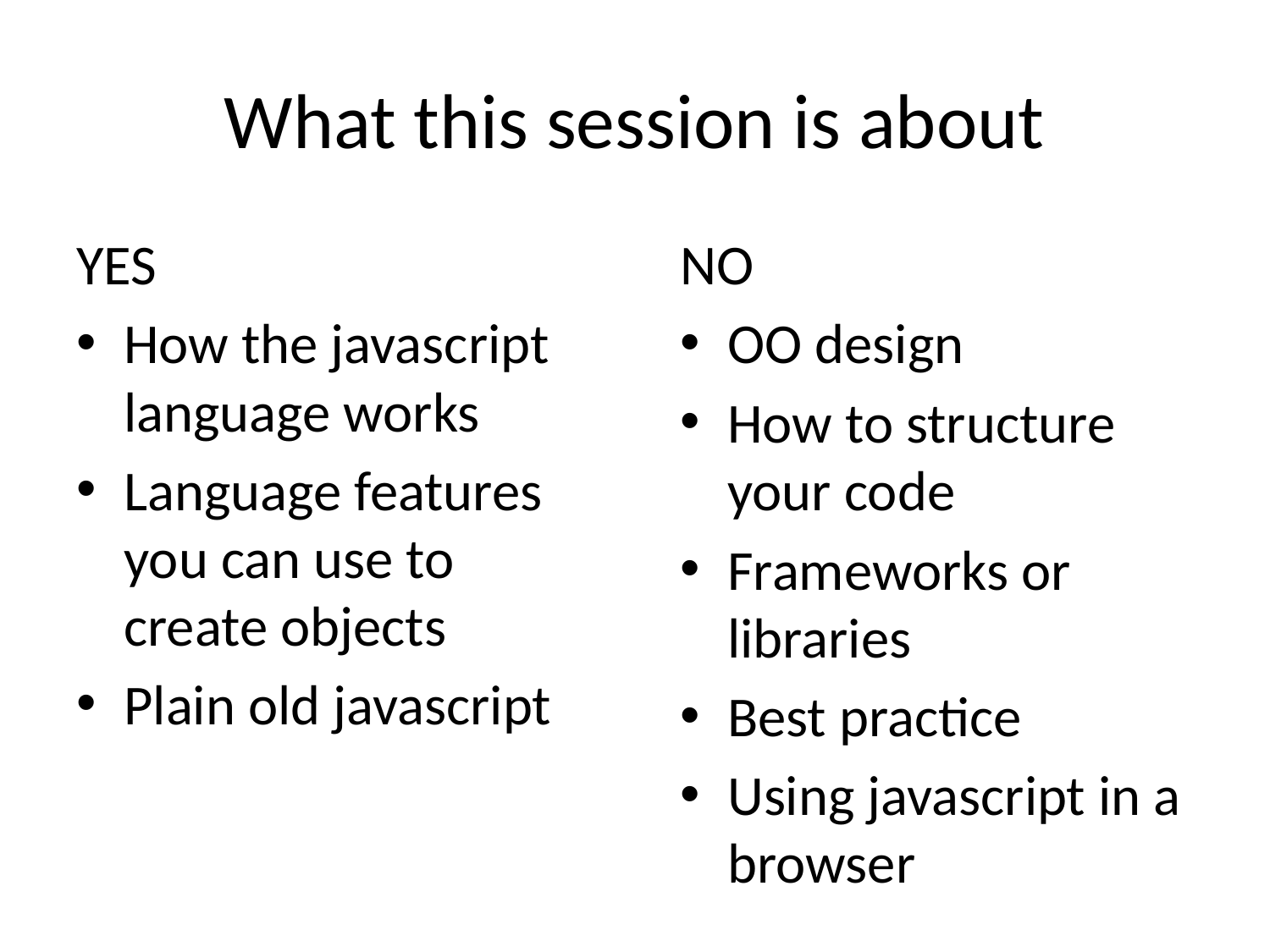

# What this session is about
YES
How the javascript language works
Language features you can use to create objects
Plain old javascript

NO
OO design
How to structure your code
Frameworks or libraries
Best practice
Using javascript in a browser